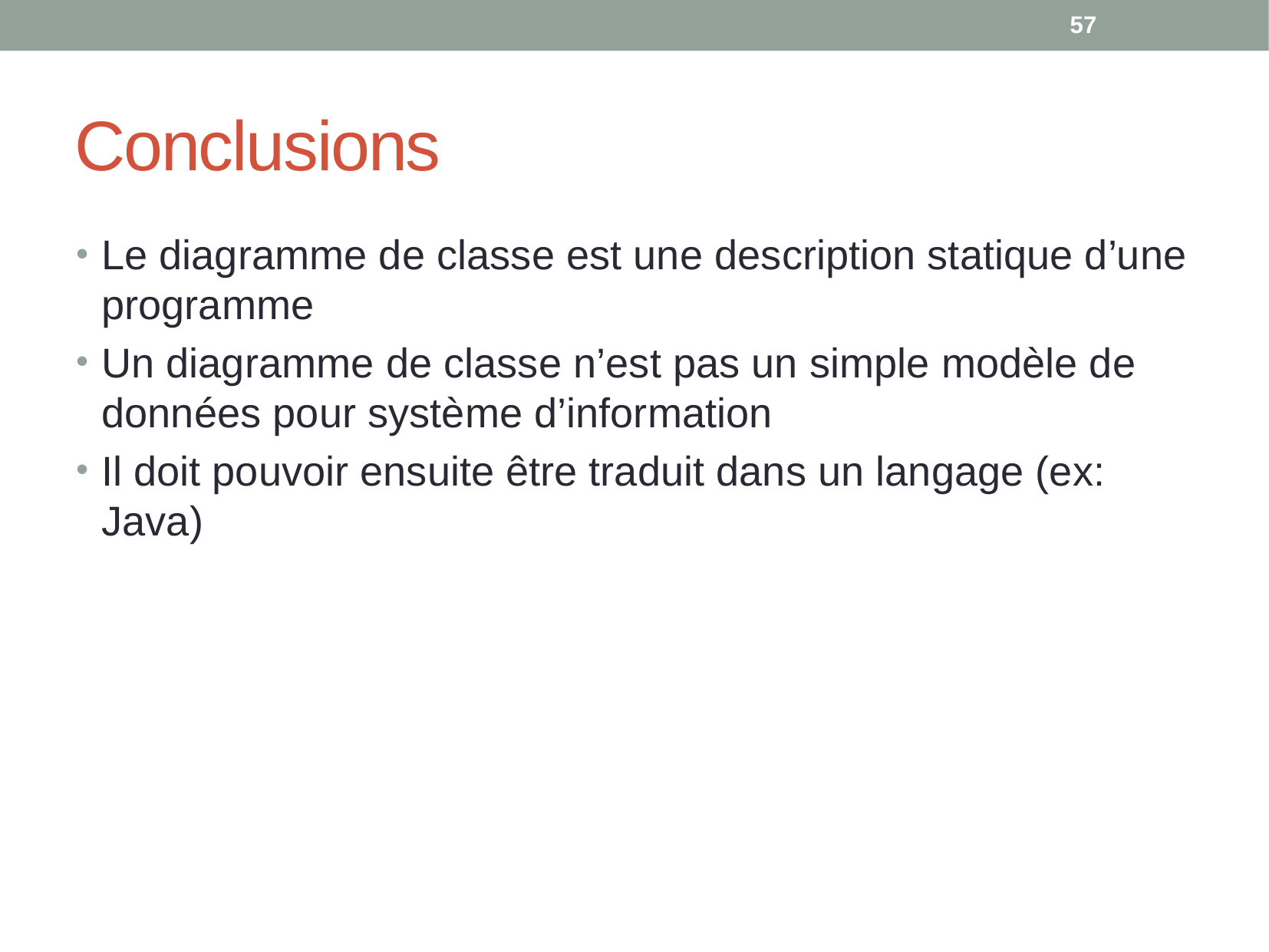

57
# Conclusions
Le diagramme de classe est une description statique d’une programme
Un diagramme de classe n’est pas un simple modèle de données pour système d’information
Il doit pouvoir ensuite être traduit dans un langage (ex: Java)